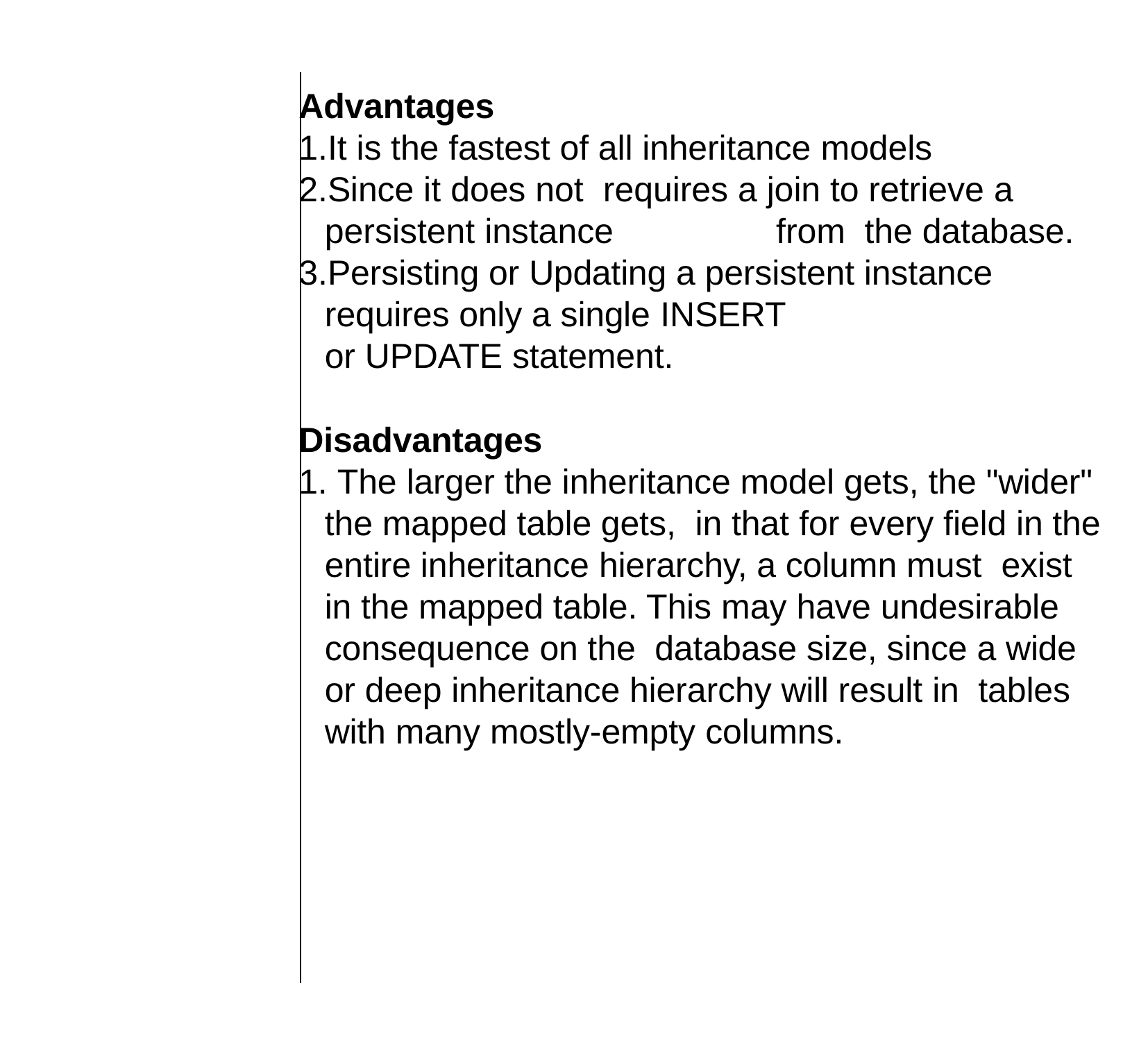

Advantages
It is the fastest of all inheritance models
Since it does not  requires a join to retrieve a persistent instance	from  the database.
Persisting or Updating a persistent instance requires only a single INSERT
or UPDATE statement.

Disadvantages
1. The larger the inheritance model gets, the "wider" the mapped table gets,  in that for every field in the entire inheritance hierarchy, a column must  exist in the mapped table. This may have undesirable consequence on the  database size, since a wide or deep inheritance hierarchy will result in  tables with many mostly-empty columns.